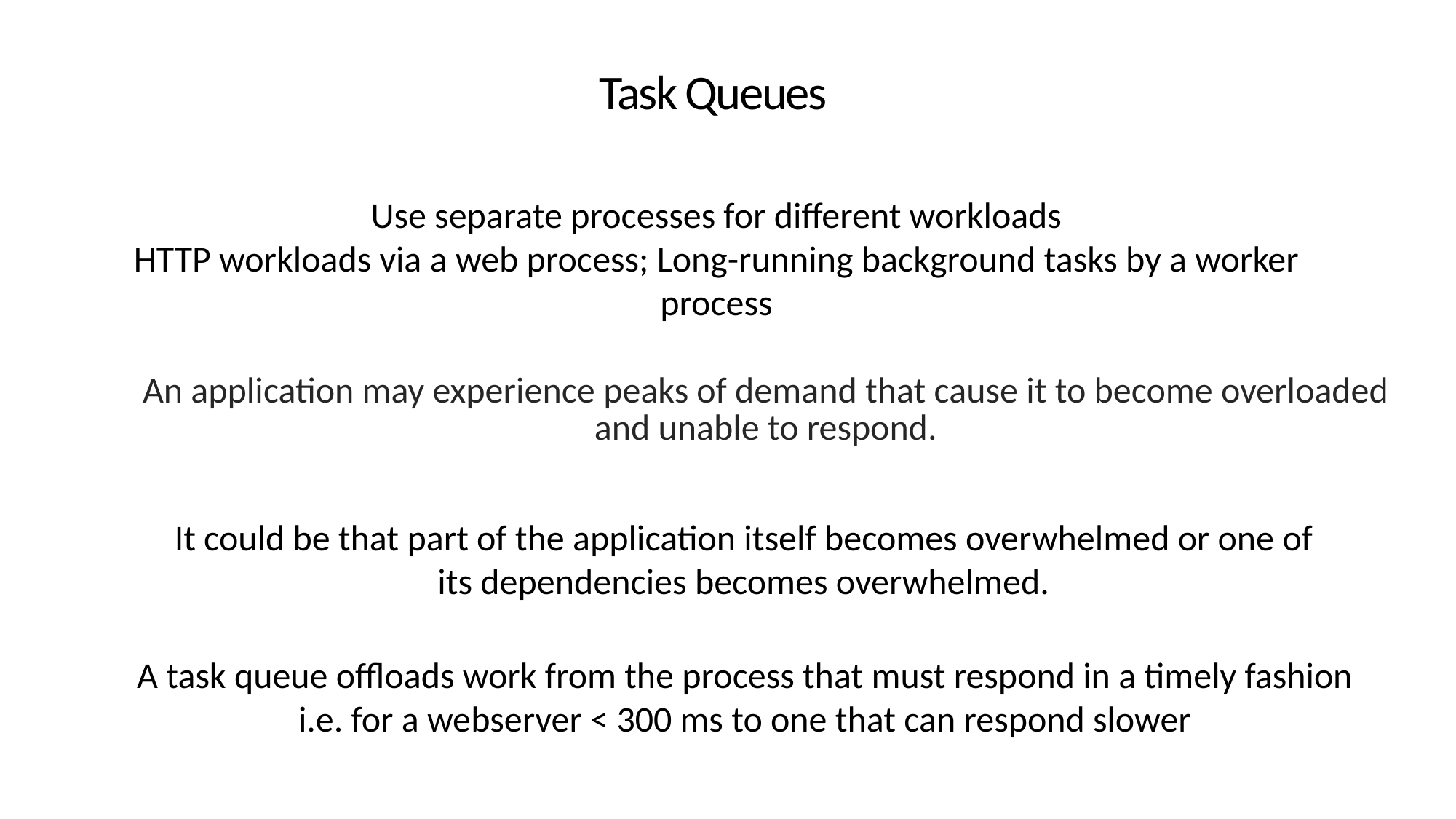

# Task Queues
Use separate processes for different workloads
HTTP workloads via a web process; Long-running background tasks by a worker process
An application may experience peaks of demand that cause it to become overloaded and unable to respond.
It could be that part of the application itself becomes overwhelmed or one of its dependencies becomes overwhelmed.
A task queue offloads work from the process that must respond in a timely fashion i.e. for a webserver < 300 ms to one that can respond slower